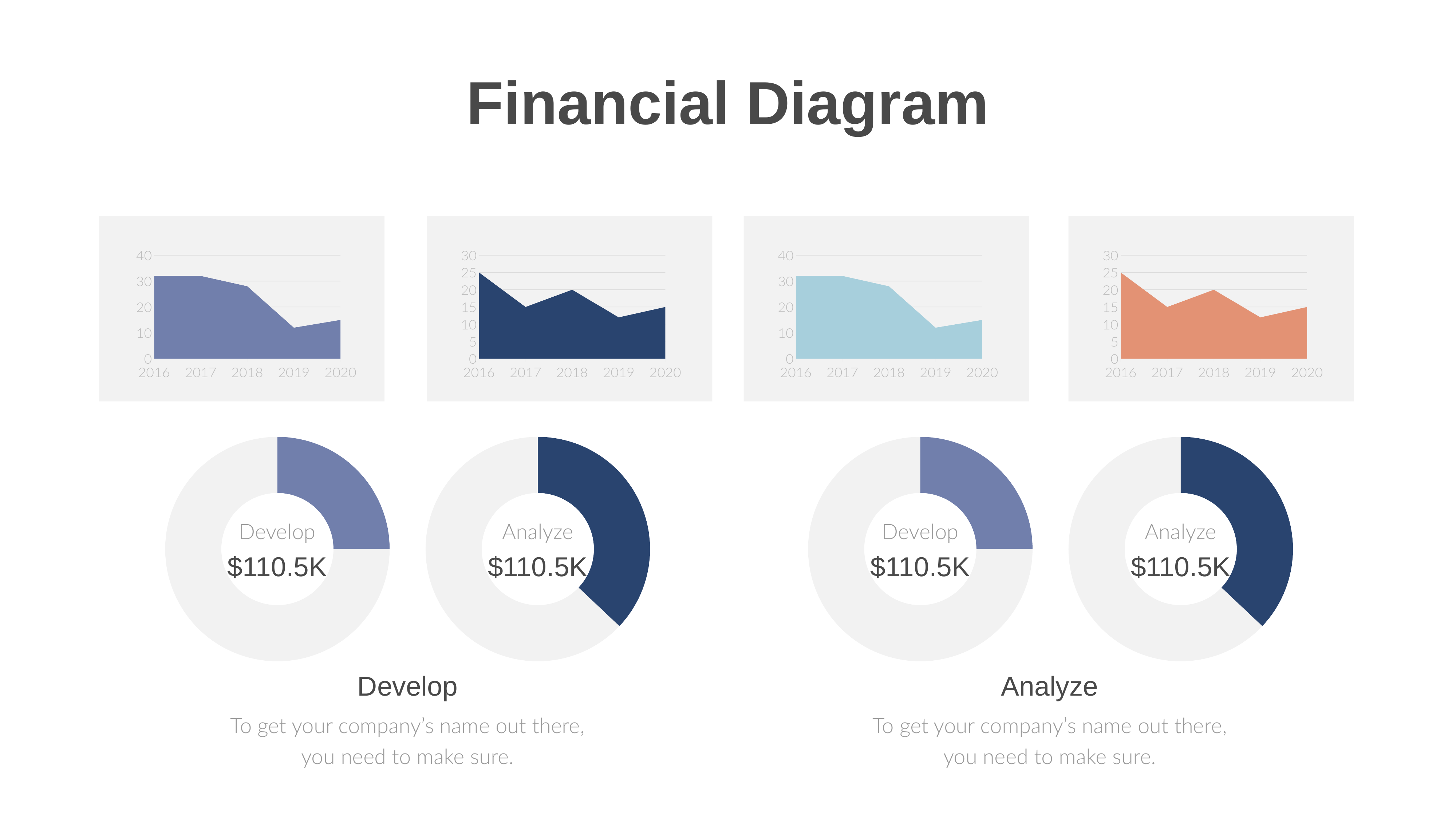

Financial Diagram

### Chart

| Category | Series 1 |
|---|---|
| 2016 | 32.0 |
| 2017 | 32.0 |
| 2018 | 28.0 |
| 2019 | 12.0 |
| 2020 | 15.0 |

### Chart

| Category | Series 1 |
|---|---|
| 2016 | 25.0 |
| 2017 | 15.0 |
| 2018 | 20.0 |
| 2019 | 12.0 |
| 2020 | 15.0 |

### Chart

| Category | Series 1 |
|---|---|
| 2016 | 32.0 |
| 2017 | 32.0 |
| 2018 | 28.0 |
| 2019 | 12.0 |
| 2020 | 15.0 |

### Chart

| Category | Series 1 |
|---|---|
| 2016 | 25.0 |
| 2017 | 15.0 |
| 2018 | 20.0 |
| 2019 | 12.0 |
| 2020 | 15.0 |

### Chart

| Category | Sales |
|---|---|
| 1st Qtr | 2.9 |
| 2nd Qtr | 8.7 |
Develop
$110.5K

### Chart

| Category | Sales |
|---|---|
| 1st Qtr | 2.0 |
| 2nd Qtr | 3.4 |
Analyze
$110.5K

### Chart

| Category | Sales |
|---|---|
| 1st Qtr | 2.9 |
| 2nd Qtr | 8.7 |
Develop
$110.5K

### Chart

| Category | Sales |
|---|---|
| 1st Qtr | 2.0 |
| 2nd Qtr | 3.4 |
Analyze
$110.5K
Develop
Analyze
To get your company’s name out there, you need to make sure.
To get your company’s name out there, you need to make sure.